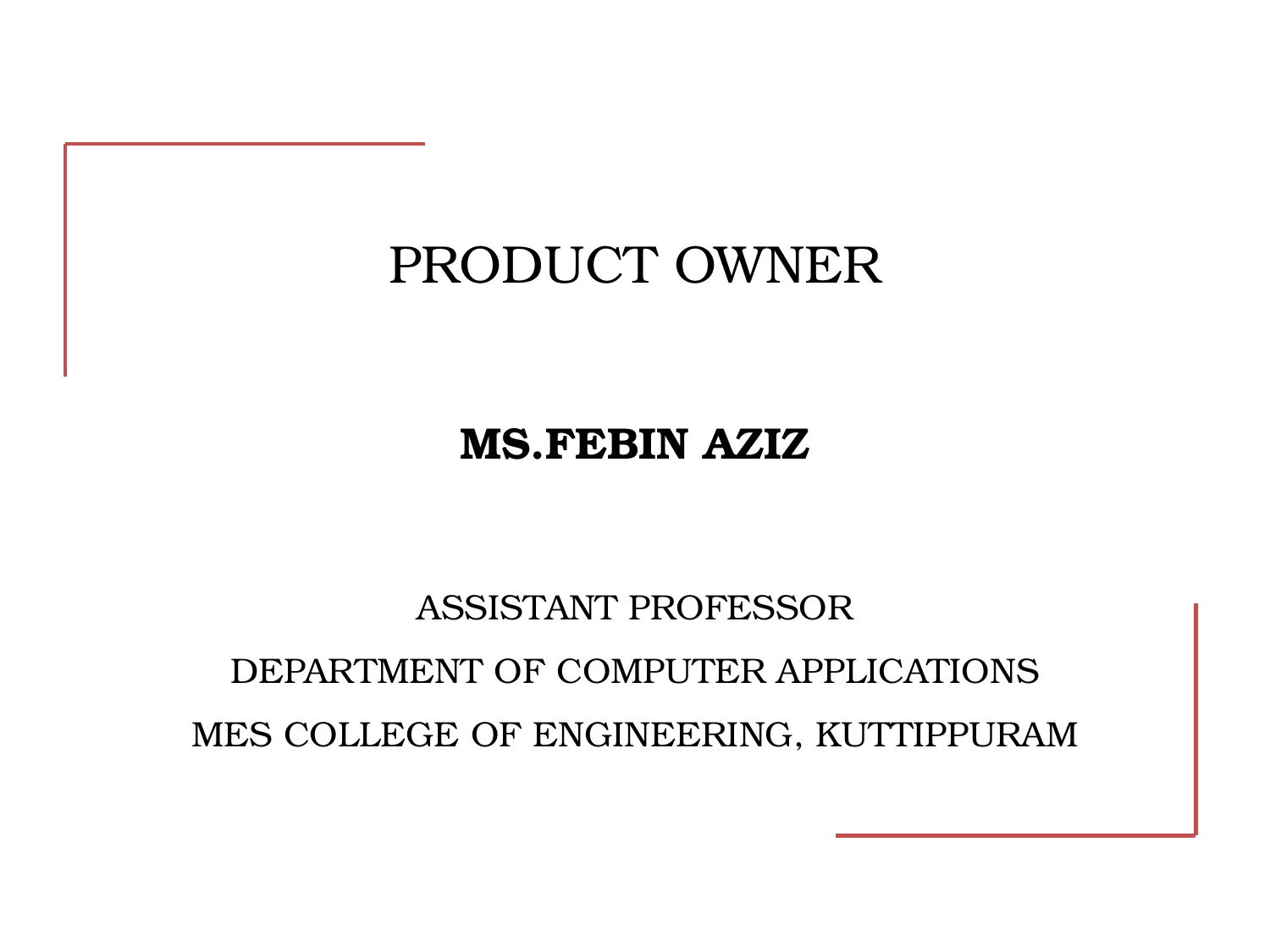

# PRODUCT OWNER MS.FEBIN AZIZ ASSISTANT PROFESSOR DEPARTMENT OF COMPUTER APPLICATIONS MES COLLEGE OF ENGINEERING, KUTTIPPURAM